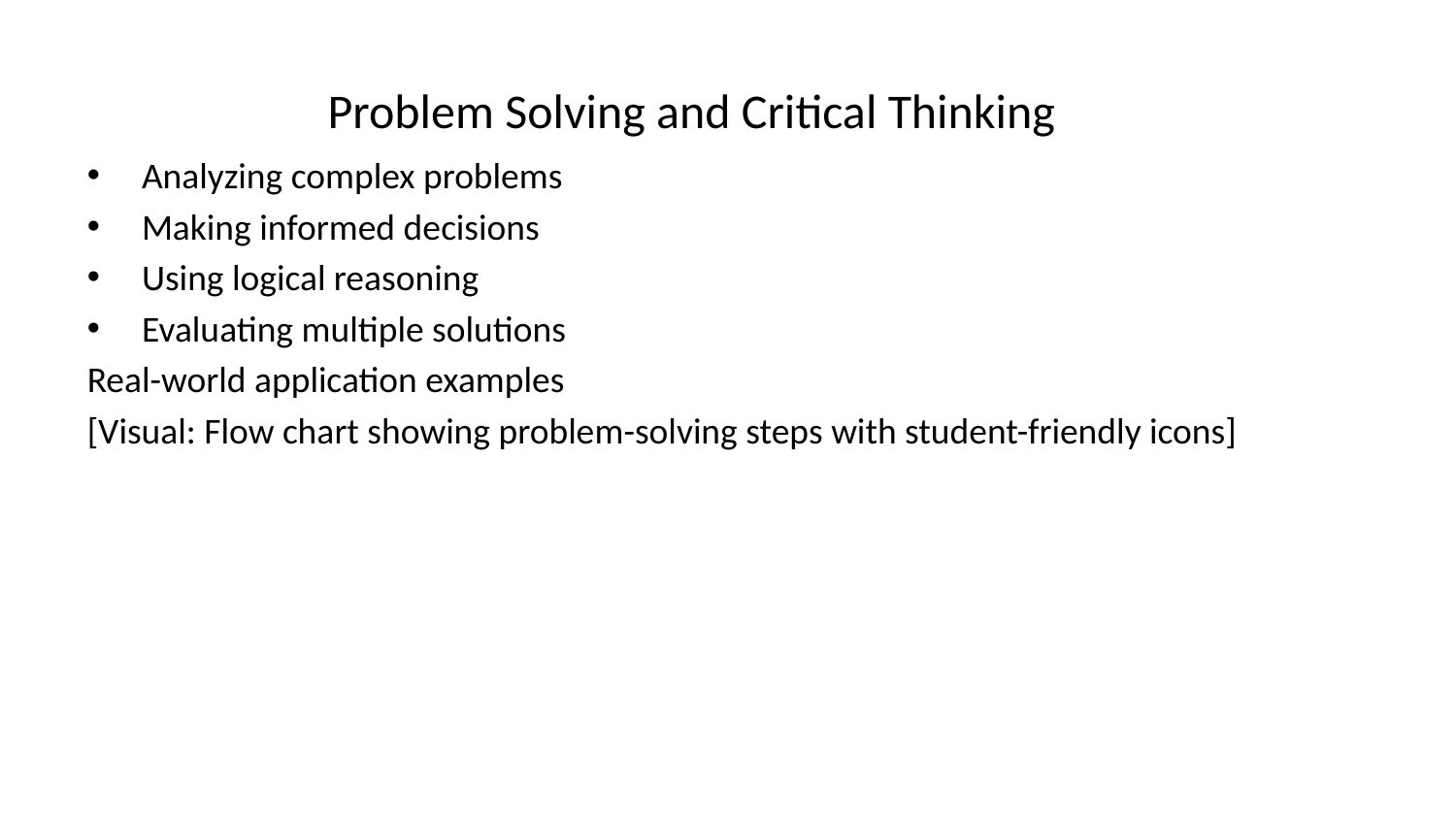

Problem Solving and Critical Thinking
Analyzing complex problems
Making informed decisions
Using logical reasoning
Evaluating multiple solutions
Real-world application examples
[Visual: Flow chart showing problem-solving steps with student-friendly icons]